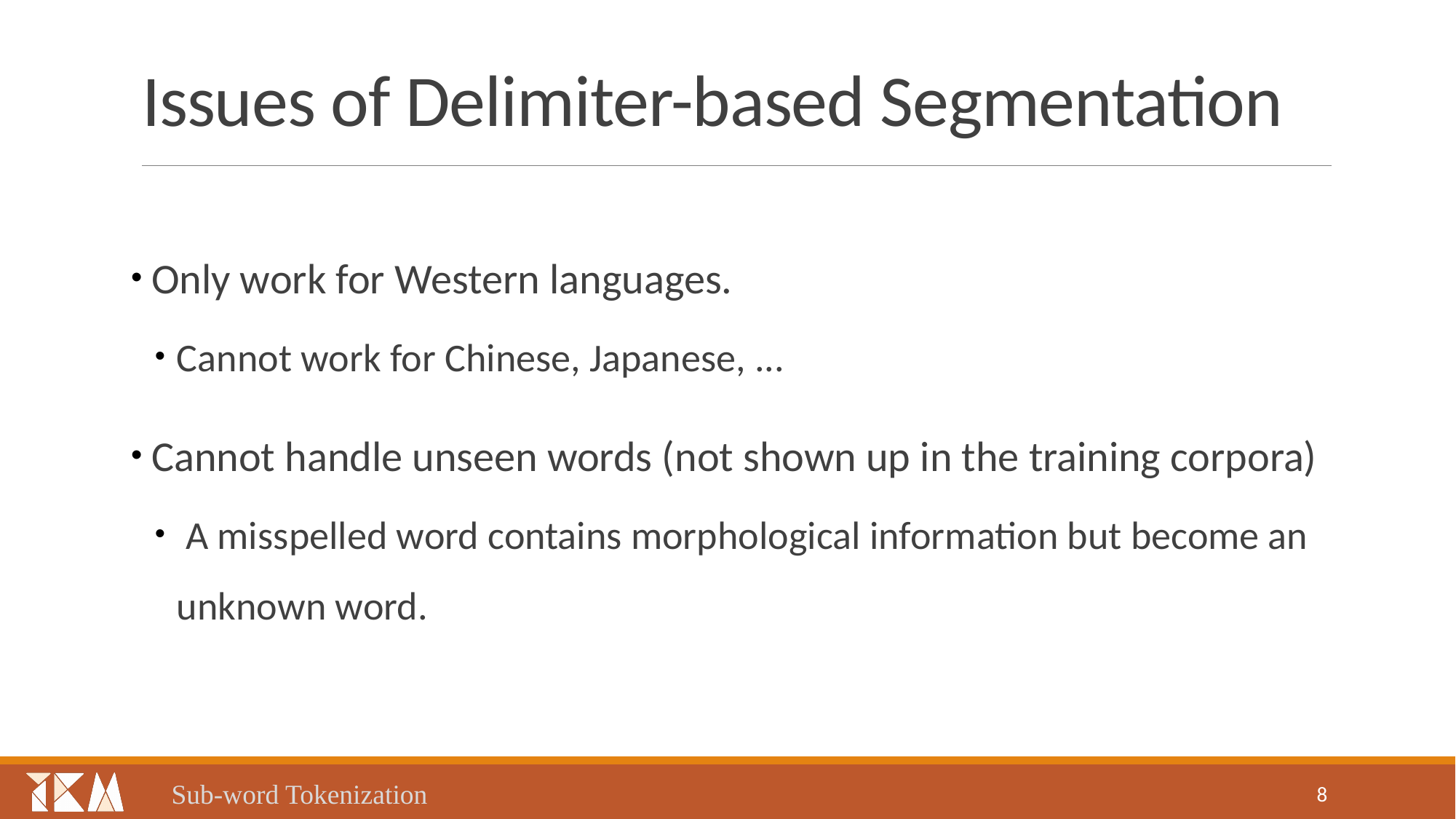

# Issues of Delimiter-based Segmentation
 Only work for Western languages.
Cannot work for Chinese, Japanese, ...
 Cannot handle unseen words (not shown up in the training corpora)
 A misspelled word contains morphological information but become an unknown word.
Sub-word Tokenization
8